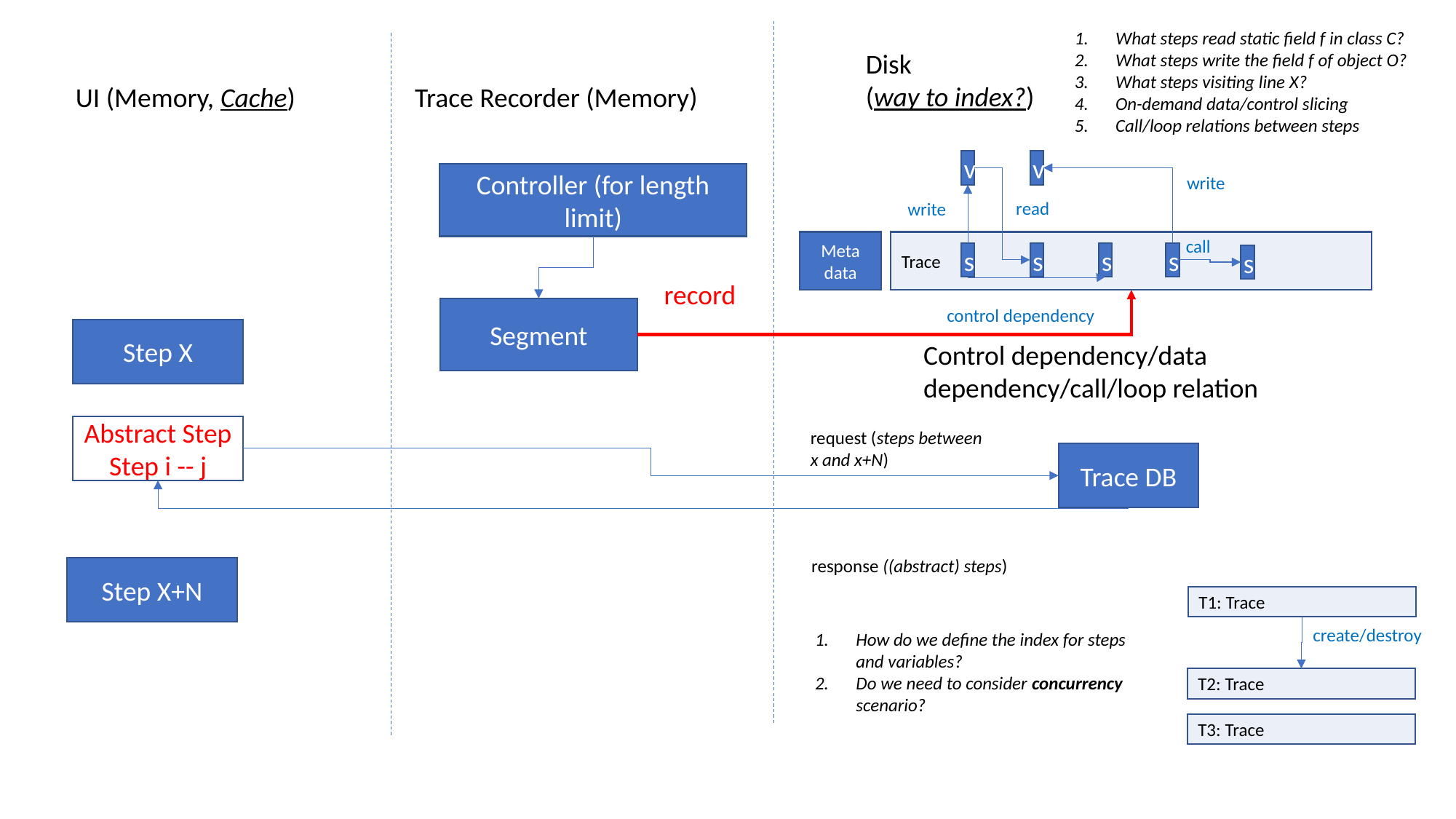

What steps read static field f in class C?
What steps write the field f of object O?
What steps visiting line X?
On-demand data/control slicing
Call/loop relations between steps
Disk
(way to index?)
Trace Recorder (Memory)
UI (Memory, Cache)
v
v
Controller (for length limit)
write
read
write
call
Meta data
Trace
s
s
s
s
s
record
control dependency
Segment
Step X
Control dependency/data dependency/call/loop relation
Abstract Step
Step i -- j
request (steps between x and x+N)
Trace DB
response ((abstract) steps)
Step X+N
T1: Trace
create/destroy
How do we define the index for steps and variables?
Do we need to consider concurrency scenario?

T2: Trace
T3: Trace